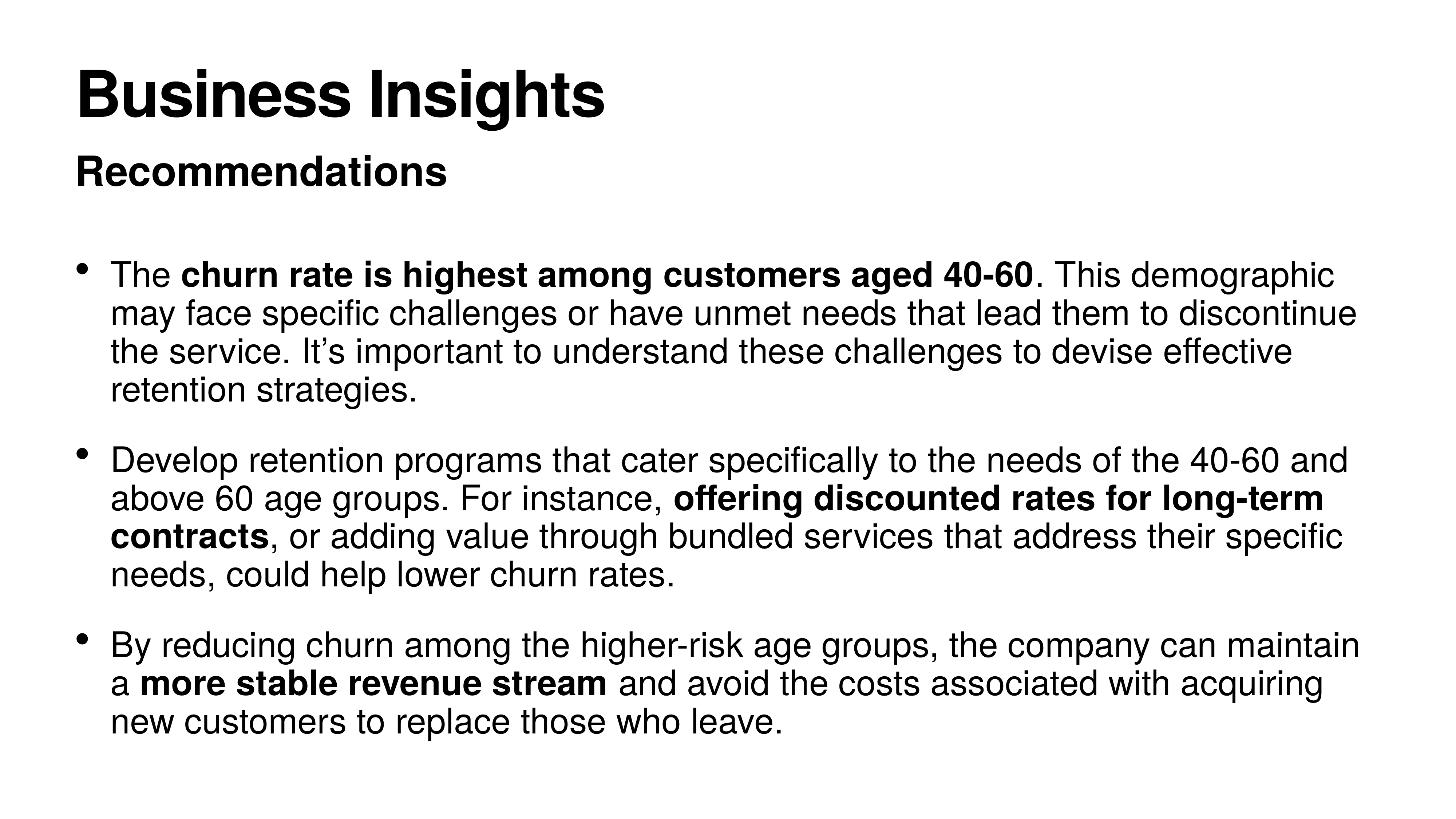

# Business Insights
Recommendations
The churn rate is highest among customers aged 40-60. This demographic may face specific challenges or have unmet needs that lead them to discontinue the service. It’s important to understand these challenges to devise effective retention strategies.
Develop retention programs that cater specifically to the needs of the 40-60 and above 60 age groups. For instance, offering discounted rates for long-term contracts, or adding value through bundled services that address their specific needs, could help lower churn rates.
By reducing churn among the higher-risk age groups, the company can maintain a more stable revenue stream and avoid the costs associated with acquiring new customers to replace those who leave.